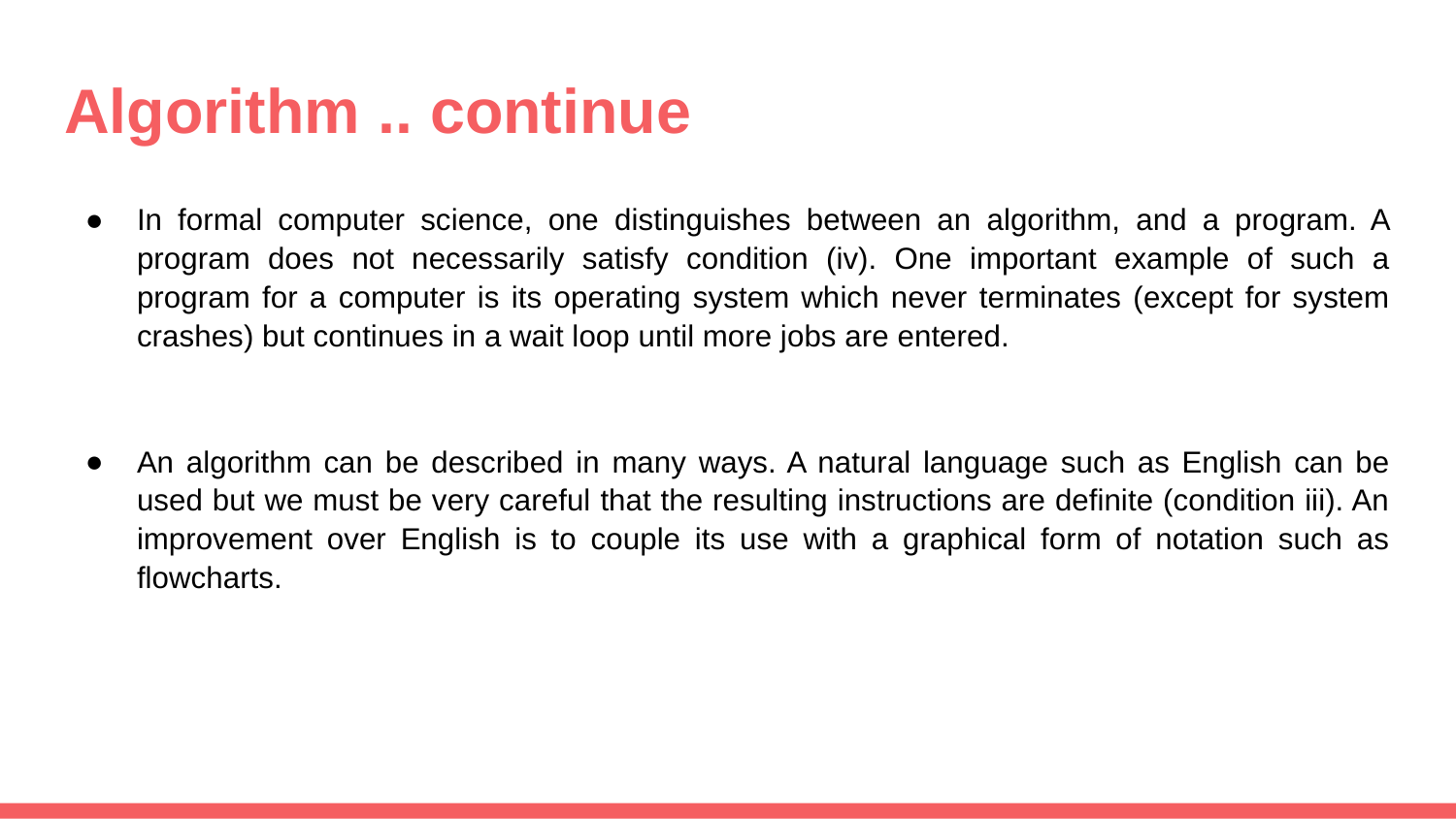

# Algorithm .. continue
In formal computer science, one distinguishes between an algorithm, and a program. A program does not necessarily satisfy condition (iv). One important example of such a program for a computer is its operating system which never terminates (except for system crashes) but continues in a wait loop until more jobs are entered.

An algorithm can be described in many ways. A natural language such as English can be used but we must be very careful that the resulting instructions are definite (condition iii). An improvement over English is to couple its use with a graphical form of notation such as flowcharts.